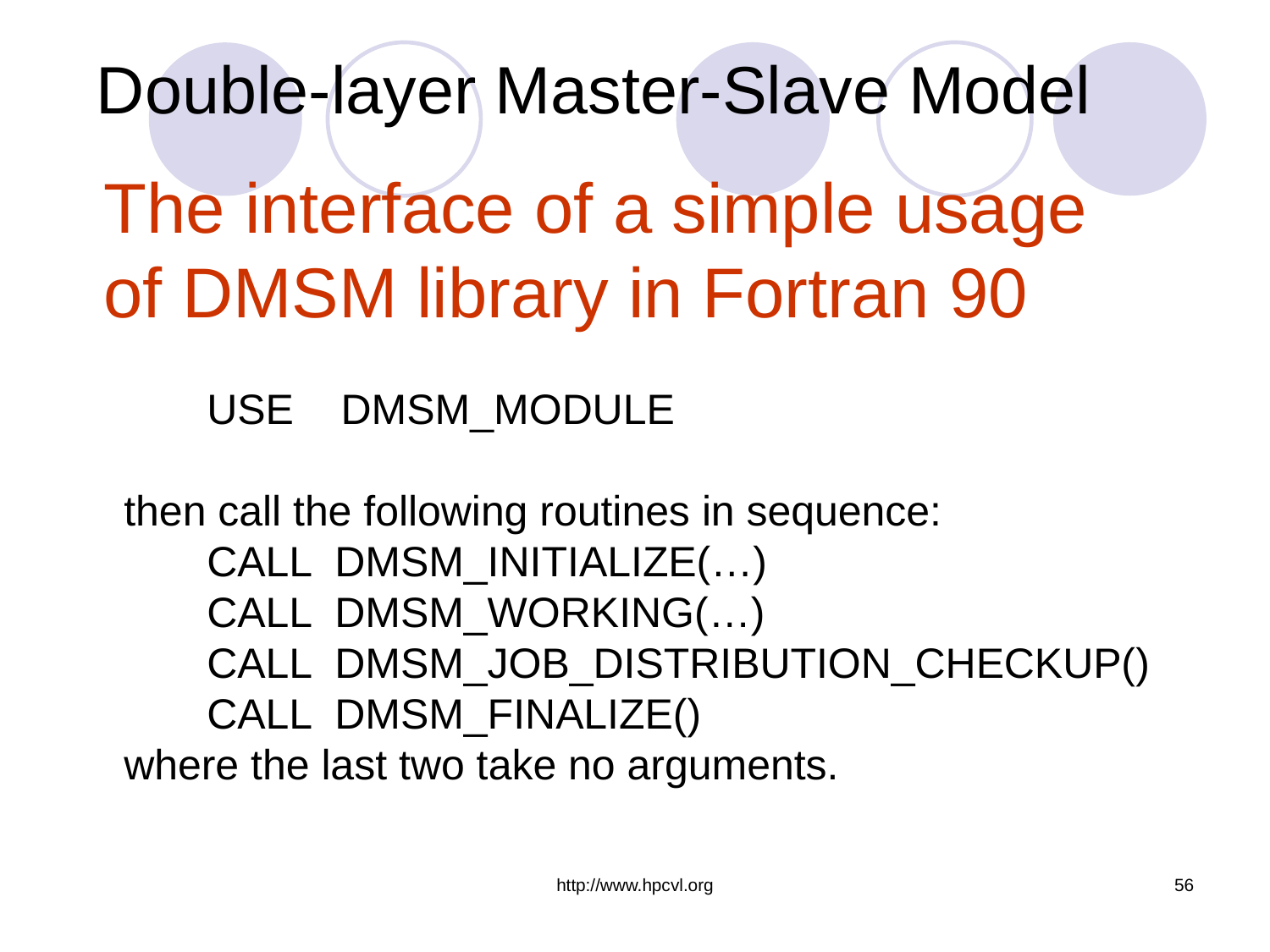

# Double-layer Master-Slave Model
  The interface of a simple usage
  of DMSM library in Fortran 90

            USE    DMSM_MODULE

     then call the following routines in sequence:
            CALL  DMSM_INITIALIZE(…)
                CALL  DMSM_WORKING(…)
            CALL  DMSM_JOB_DISTRIBUTION_CHECKUP()
            CALL  DMSM_FINALIZE()
     where the last two take no arguments.

http://www.hpcvl.org
56